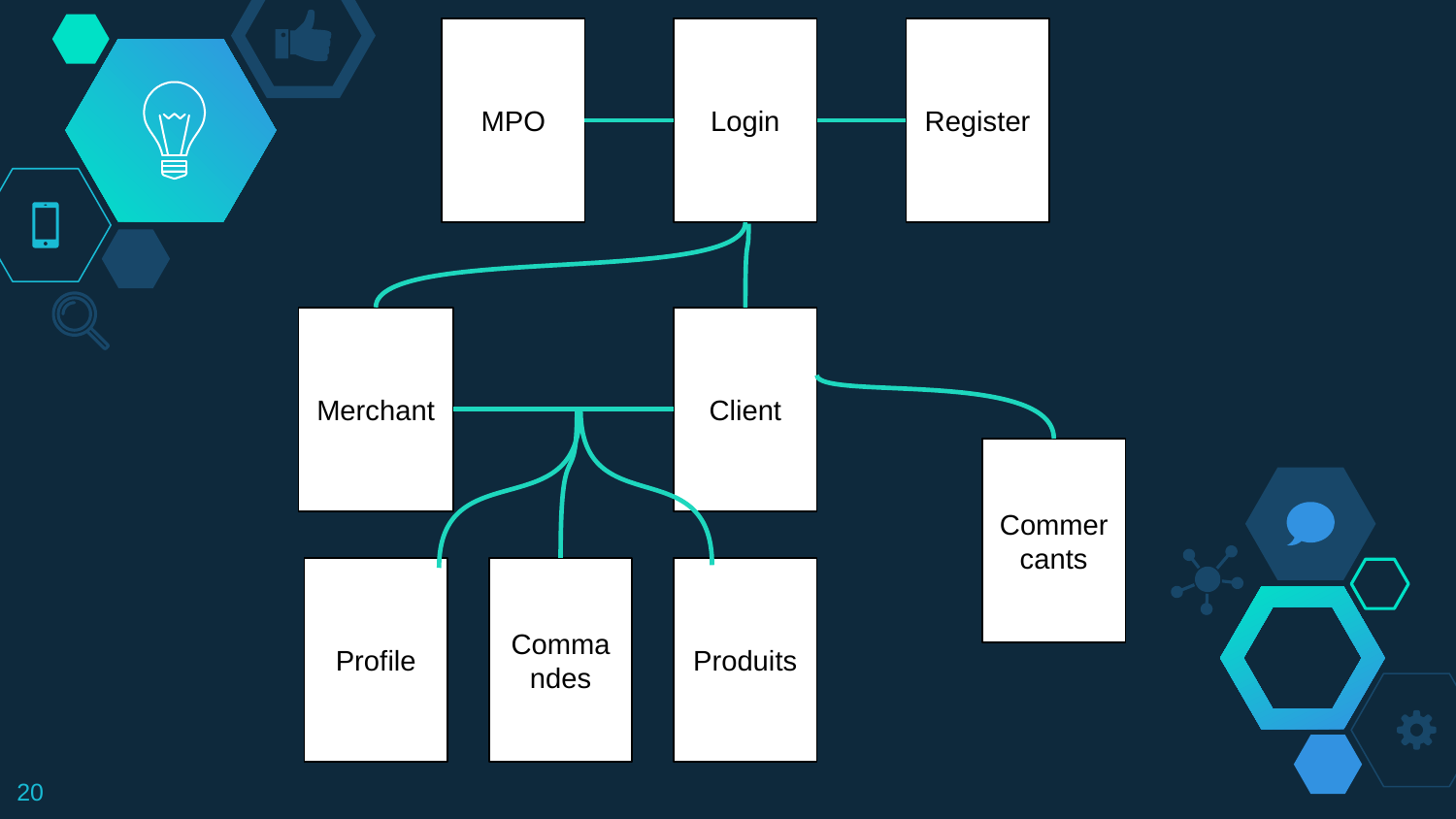

MPO
Login
Register
Merchant
Client
Commercants
Profile
Commandes
Produits
20